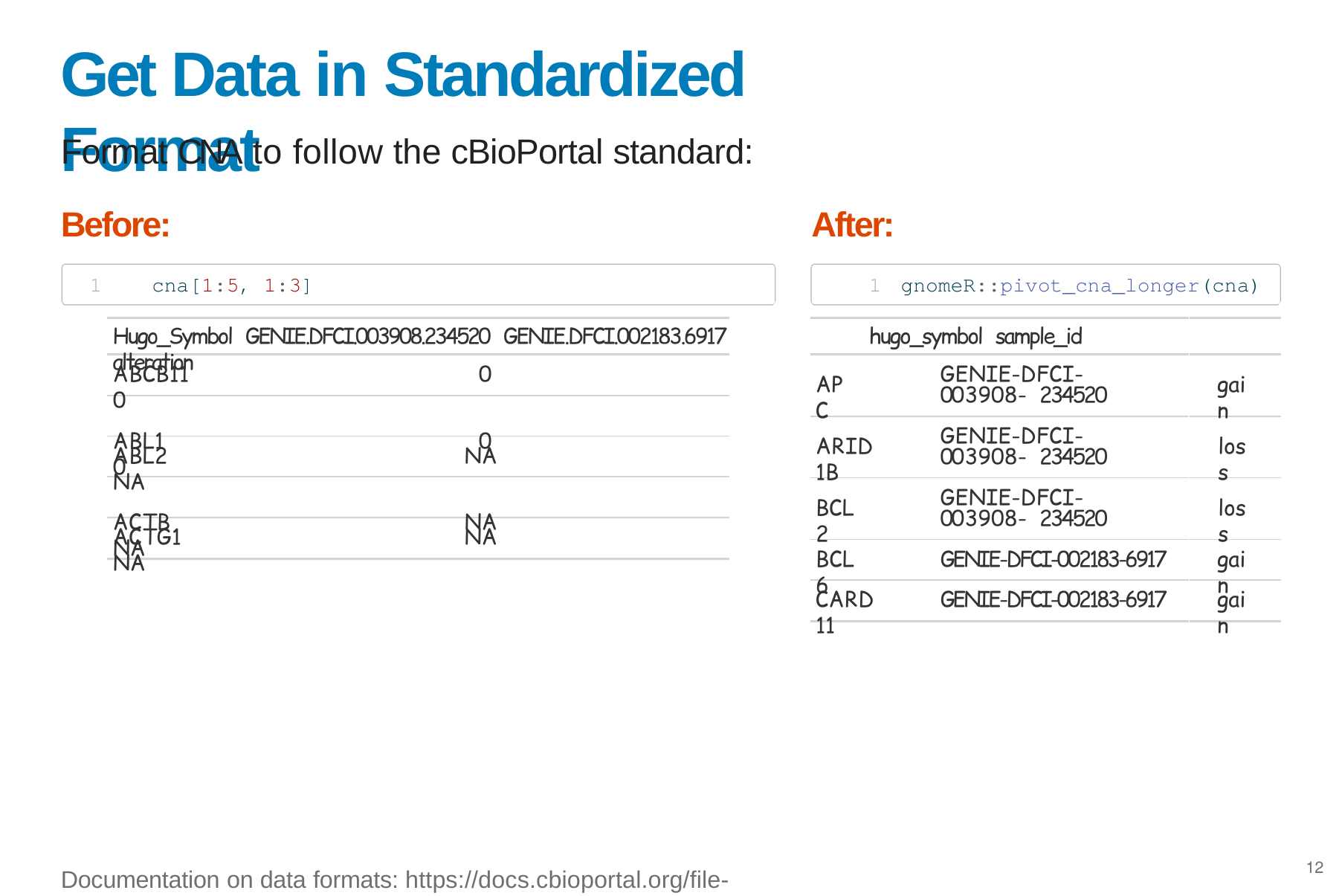

# Get Data in Standardized Format
Format CNA to follow the cBioPortal standard:
Before:	After:
1	cna[1:5, 1:3]	1	gnomeR::pivot_cna_longer(cna)

Hugo_Symbol  GENIE.DFCI.003908.234520  GENIE.DFCI.002183.6917	hugo_symbol  sample_id	alteration

ABCB11	0	0
ABL1	0	0

GENIE-DFCI-003908-  234520
APC
gain

GENIE-DFCI-003908-  234520
ABL2	NA	NA
ACTB	NA	NA
ARID1B
loss

GENIE-DFCI-003908-  234520
BCL2
loss

ACTG1	NA	NA

BCL6
GENIE-DFCI-002183-6917
gain

CARD11
GENIE-DFCI-002183-6917
gain

12
Documentation on data formats: https://docs.cbioportal.org/file-formats/